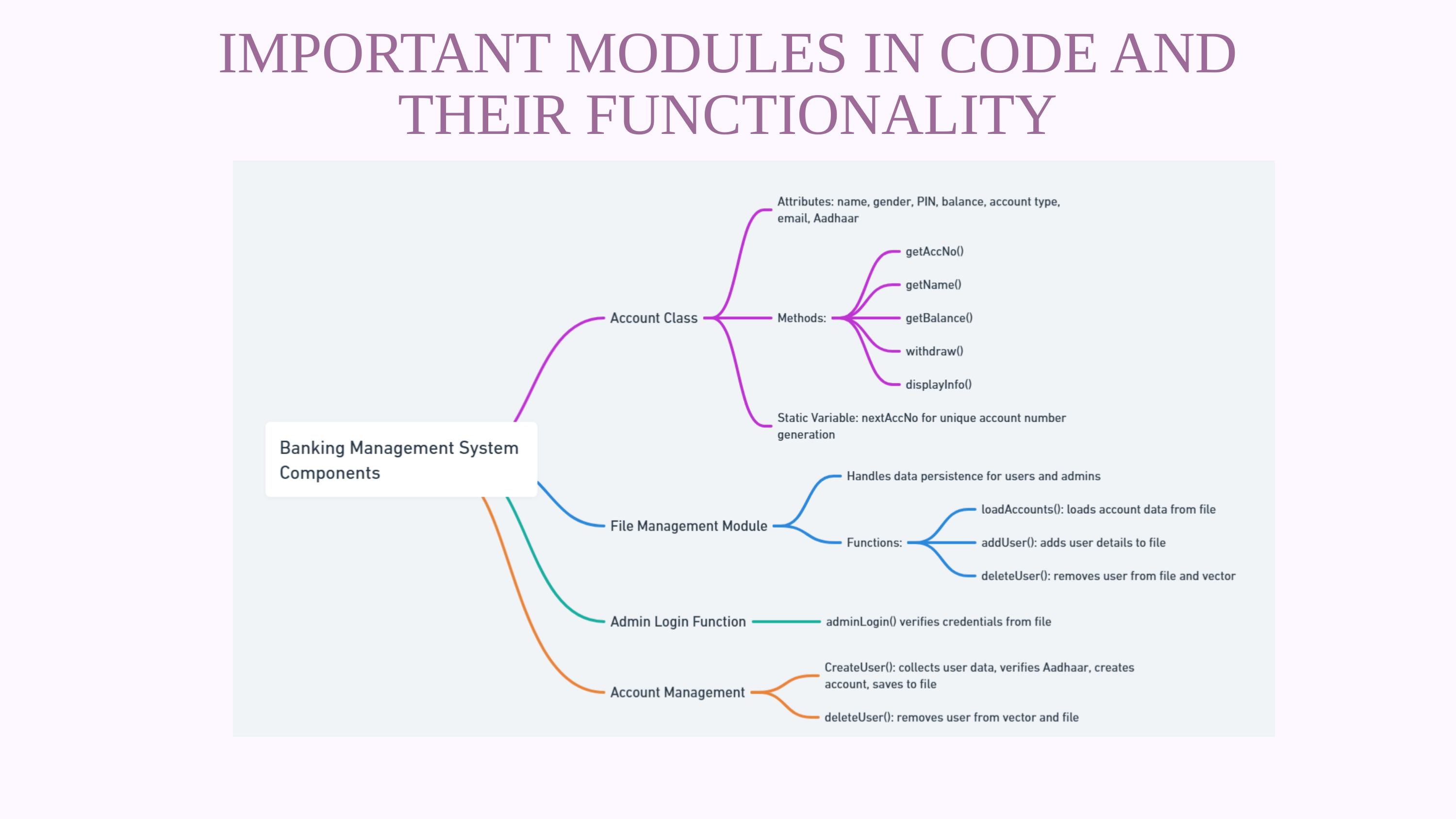

IMPORTANT MODULES IN CODE AND THEIR FUNCTIONALITY